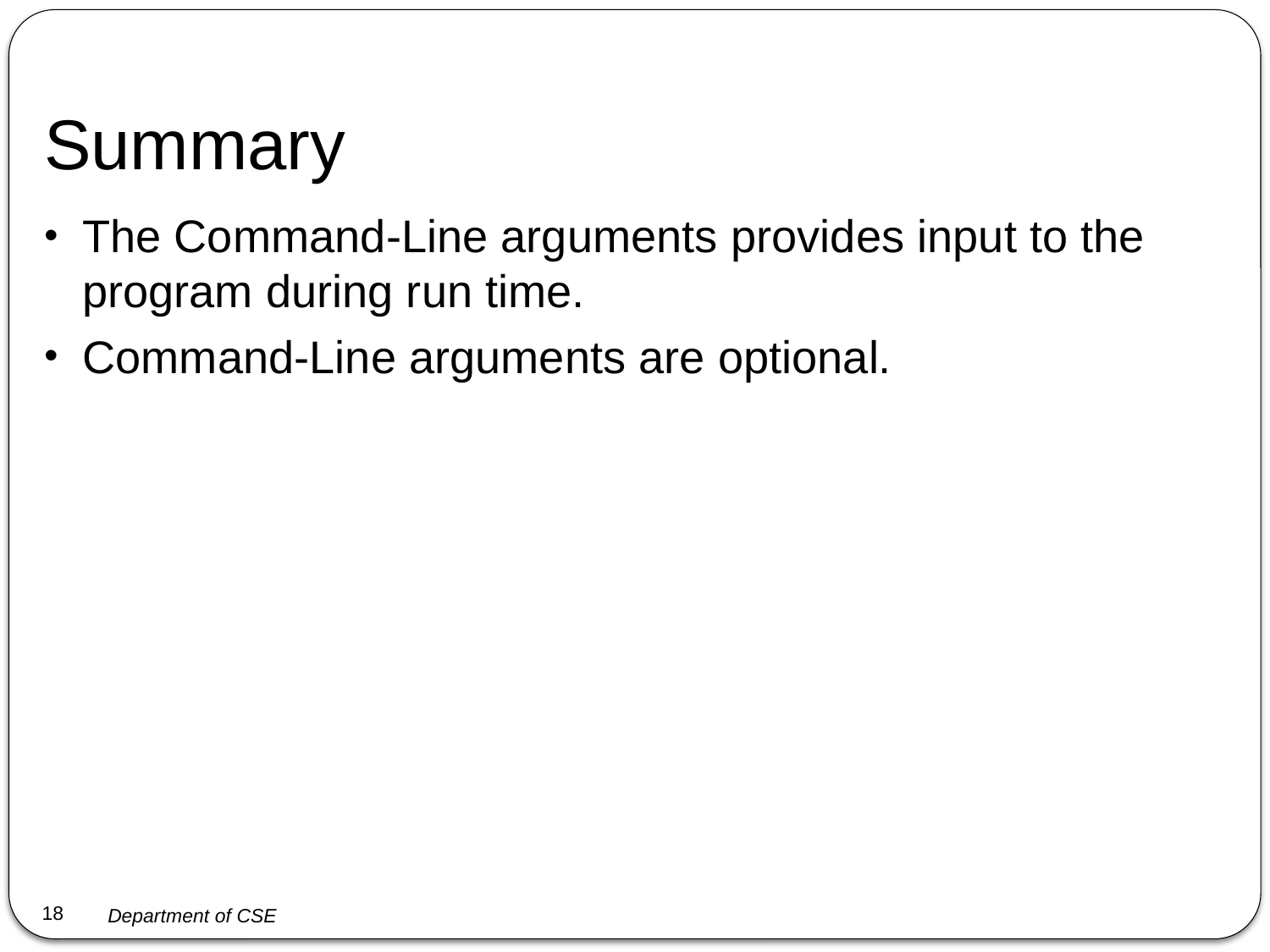

# Summary
The Command-Line arguments provides input to the program during run time.
Command-Line arguments are optional.

18
Department of CSE